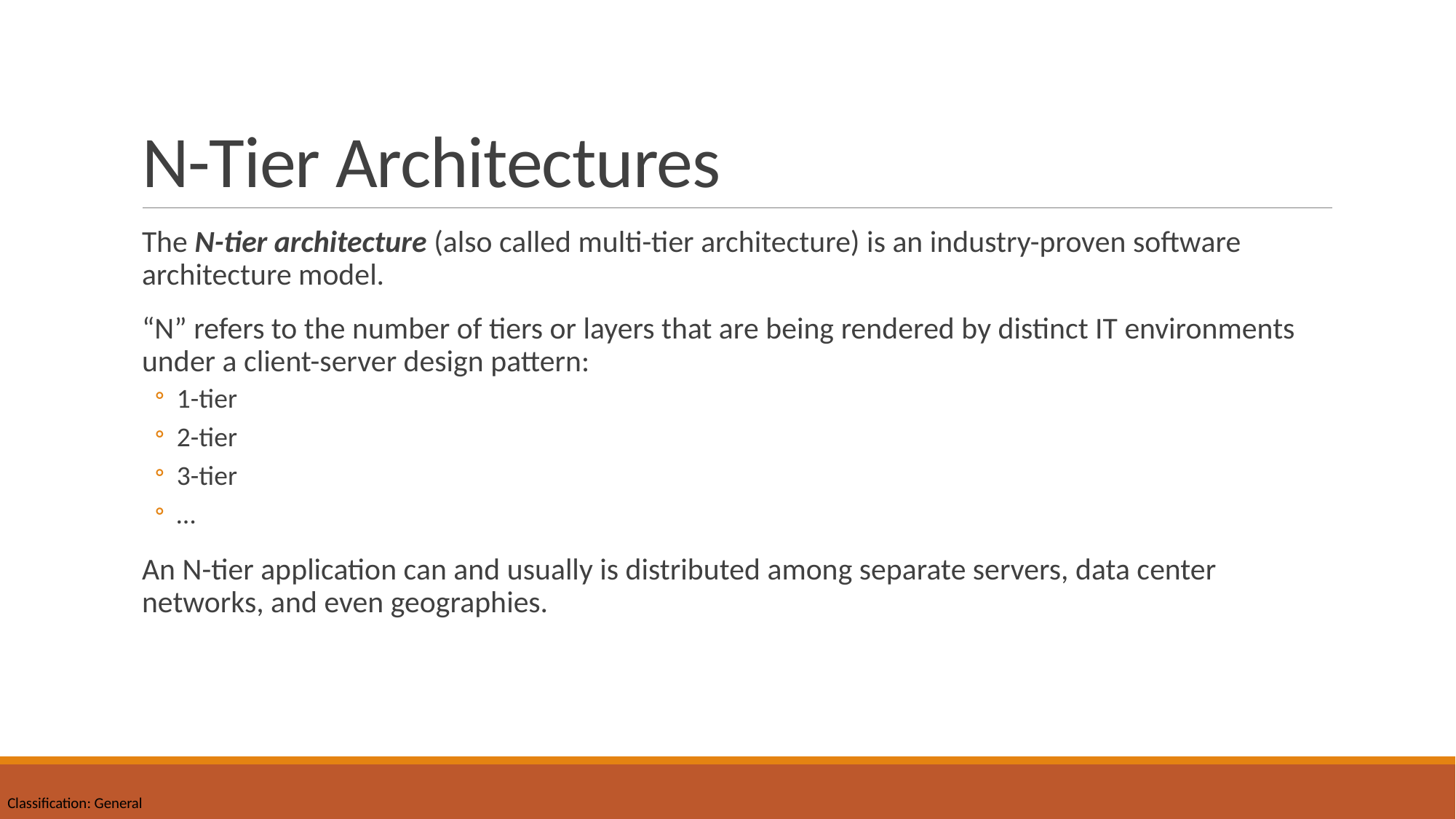

# N-Tier Architectures
The N-tier architecture (also called multi-tier architecture) is an industry-proven software architecture model.
“N” refers to the number of tiers or layers that are being rendered by distinct IT environments under a client-server design pattern:
1-tier
2-tier
3-tier
…
An N-tier application can and usually is distributed among separate servers, data center networks, and even geographies.